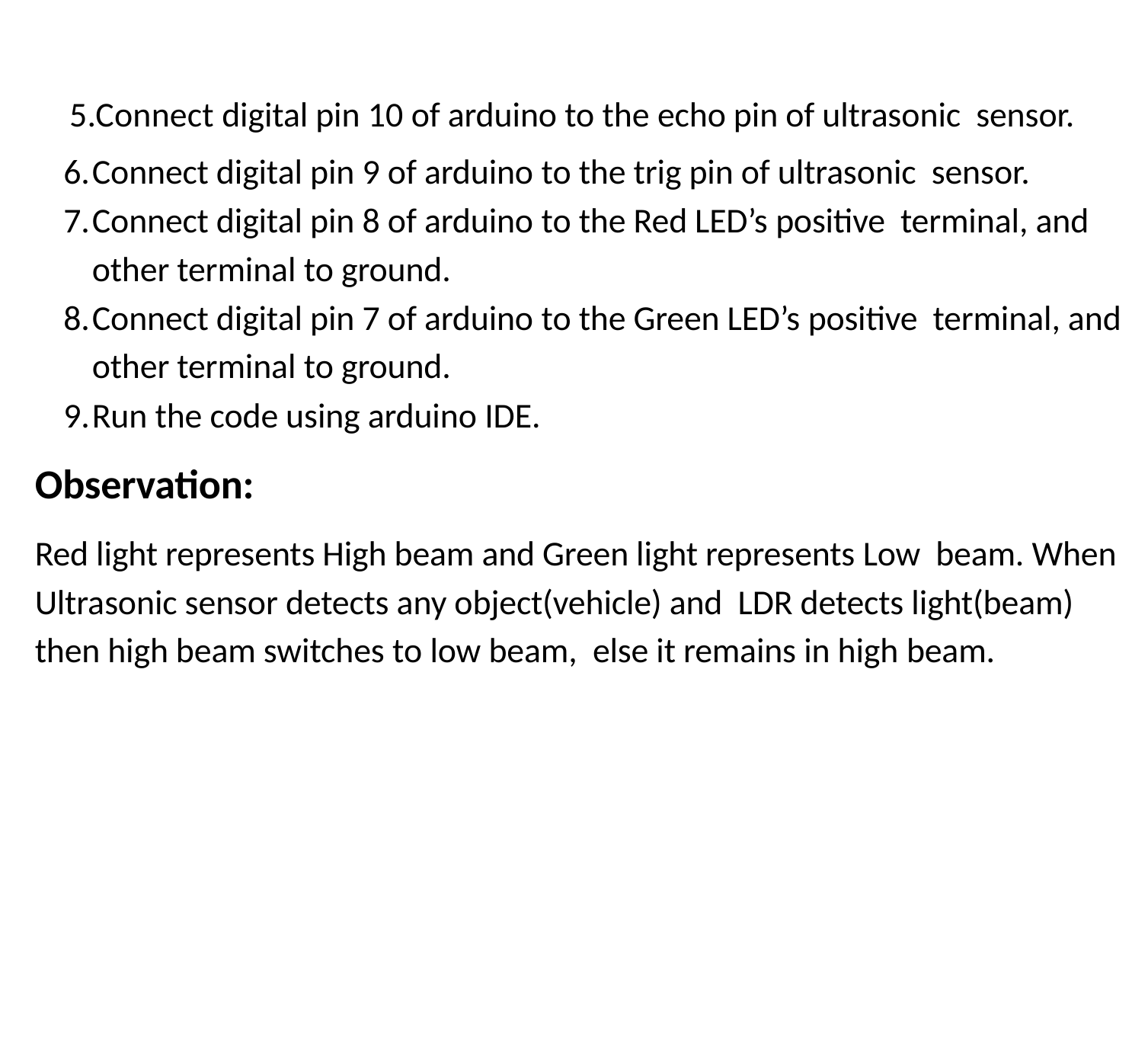

# 5.Connect digital pin 10 of arduino to the echo pin of ultrasonic  sensor.
Connect digital pin 9 of arduino to the trig pin of ultrasonic  sensor.
Connect digital pin 8 of arduino to the Red LED’s positive  terminal, and other terminal to ground.
Connect digital pin 7 of arduino to the Green LED’s positive  terminal, and other terminal to ground.
Run the code using arduino IDE.
Observation:
Red light represents High beam and Green light represents Low  beam. When Ultrasonic sensor detects any object(vehicle) and  LDR detects light(beam) then high beam switches to low beam,  else it remains in high beam.